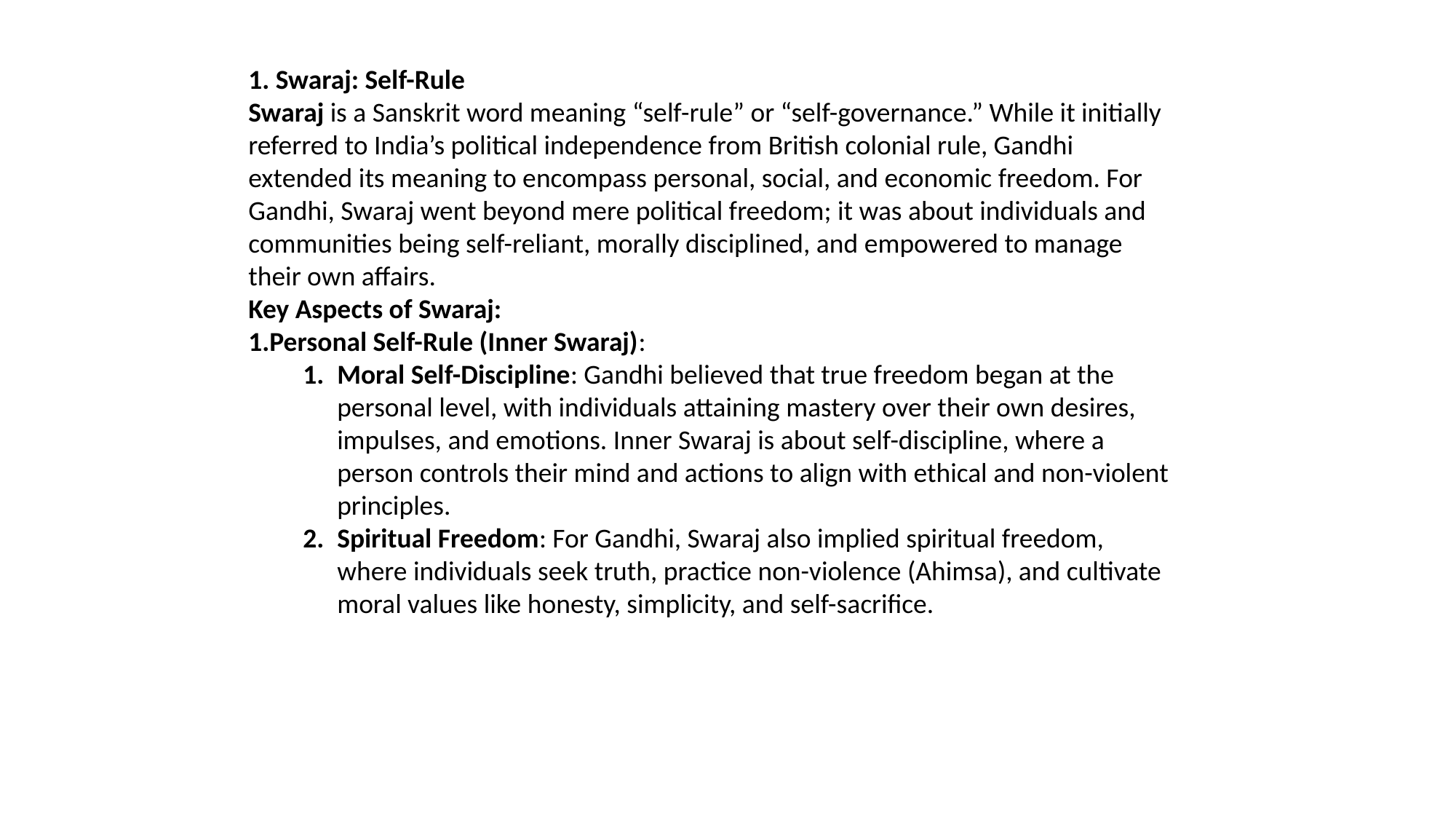

1. Swaraj: Self-Rule
Swaraj is a Sanskrit word meaning “self-rule” or “self-governance.” While it initially referred to India’s political independence from British colonial rule, Gandhi extended its meaning to encompass personal, social, and economic freedom. For Gandhi, Swaraj went beyond mere political freedom; it was about individuals and communities being self-reliant, morally disciplined, and empowered to manage their own affairs.
Key Aspects of Swaraj:
Personal Self-Rule (Inner Swaraj):
Moral Self-Discipline: Gandhi believed that true freedom began at the personal level, with individuals attaining mastery over their own desires, impulses, and emotions. Inner Swaraj is about self-discipline, where a person controls their mind and actions to align with ethical and non-violent principles.
Spiritual Freedom: For Gandhi, Swaraj also implied spiritual freedom, where individuals seek truth, practice non-violence (Ahimsa), and cultivate moral values like honesty, simplicity, and self-sacrifice.